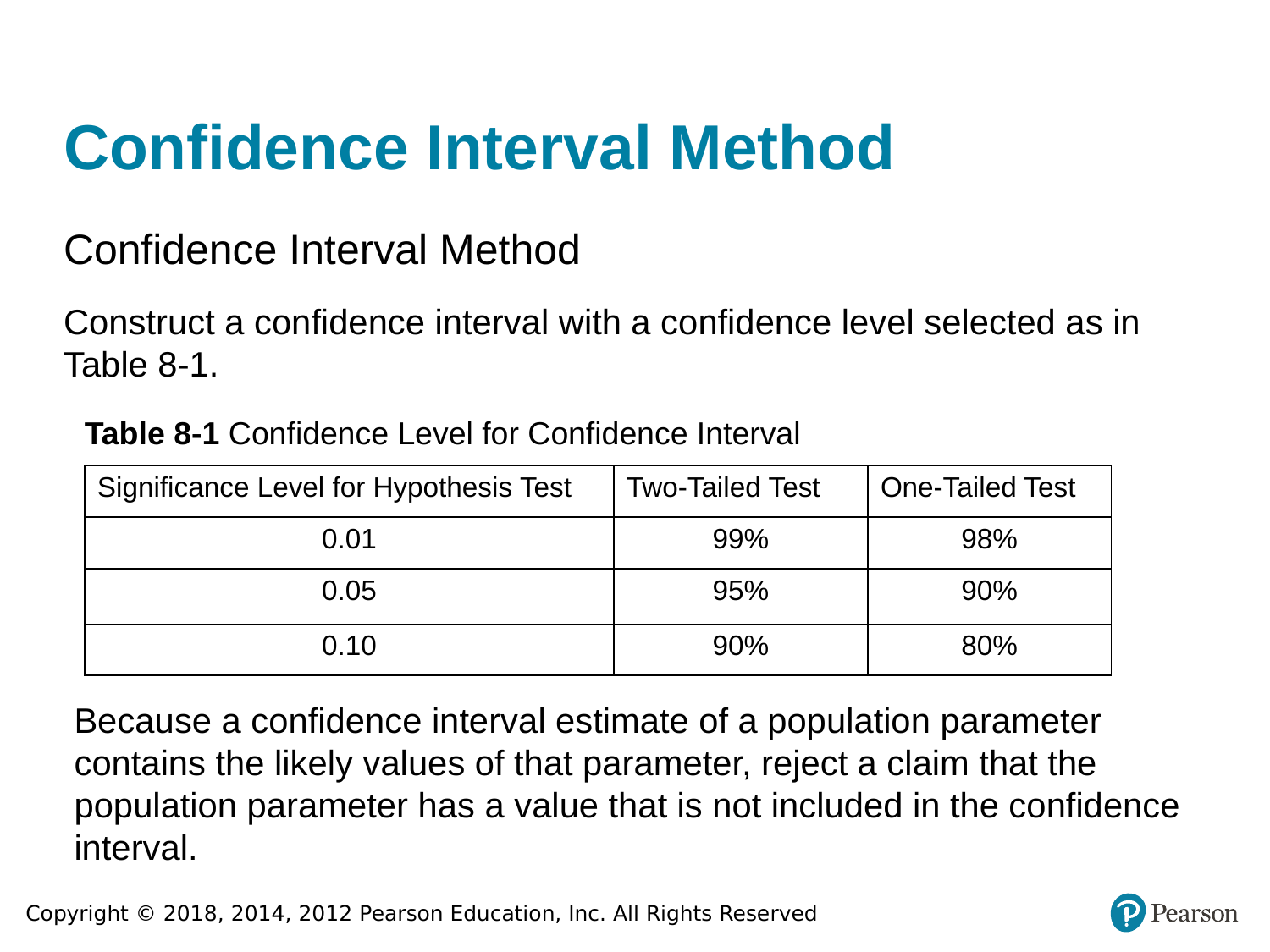

# Confidence Interval Method
Confidence Interval Method
Construct a confidence interval with a confidence level selected as in Table 8-1.
Table 8-1 Confidence Level for Confidence Interval
| Significance Level for Hypothesis Test | Two-Tailed Test | One-Tailed Test |
| --- | --- | --- |
| 0.01 | 99% | 98% |
| 0.05 | 95% | 90% |
| 0.10 | 90% | 80% |
Because a confidence interval estimate of a population parameter contains the likely values of that parameter, reject a claim that the population parameter has a value that is not included in the confidence interval.